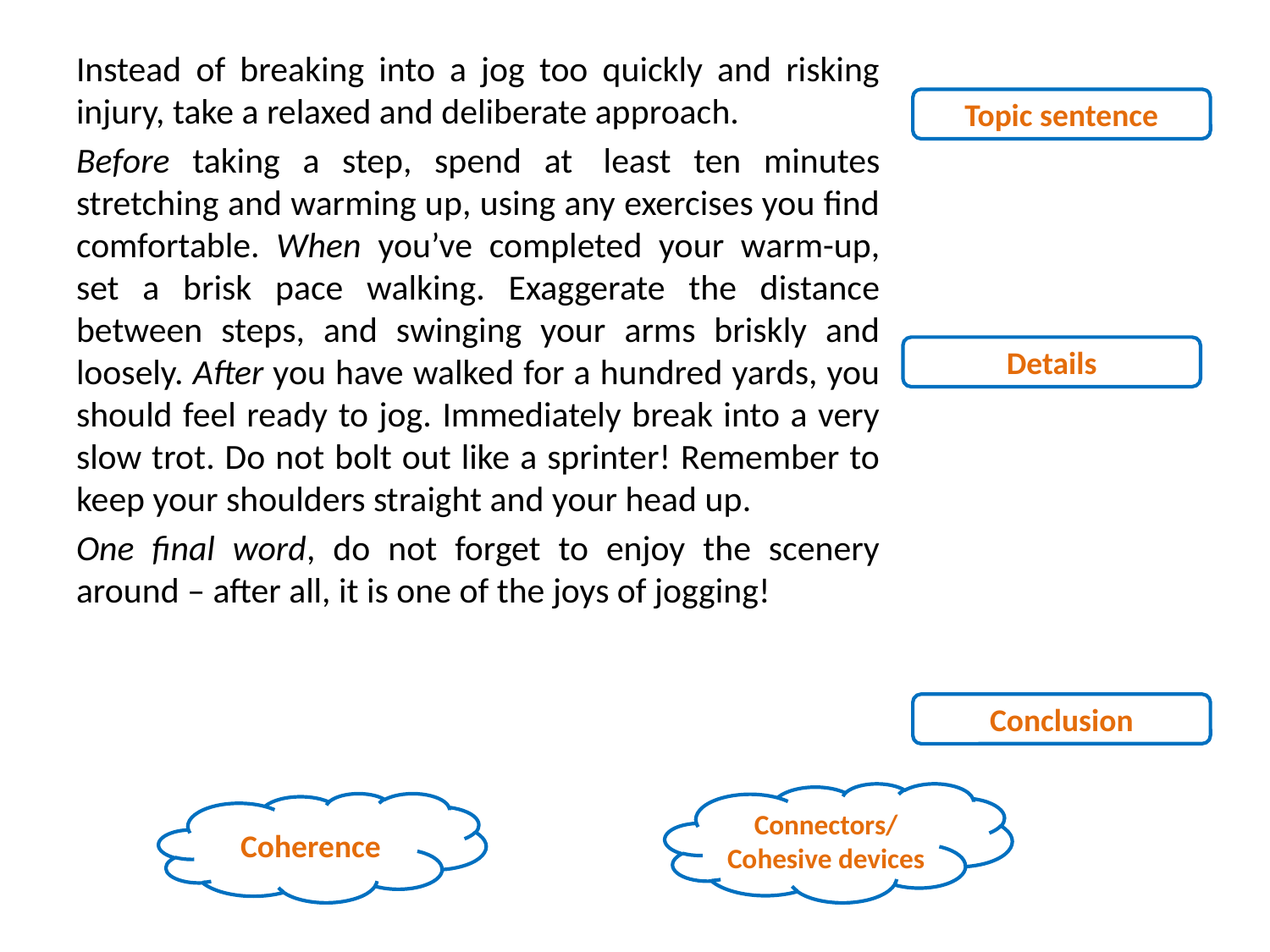

Instead of breaking into a jog too quickly and risking injury, take a relaxed and deliberate approach.
Before taking a step, spend at  least ten minutes stretching and warming up, using any exercises you find comfortable. When you’ve completed your warm-up, set a brisk pace walking. Exaggerate the distance between steps, and swinging your arms briskly and loosely. After you have walked for a hundred yards, you should feel ready to jog. Immediately break into a very slow trot. Do not bolt out like a sprinter! Remember to keep your shoulders straight and your head up.
One final word, do not forget to enjoy the scenery around – after all, it is one of the joys of jogging!

Topic sentence
Details
Conclusion
Connectors/ Cohesive devices
Coherence